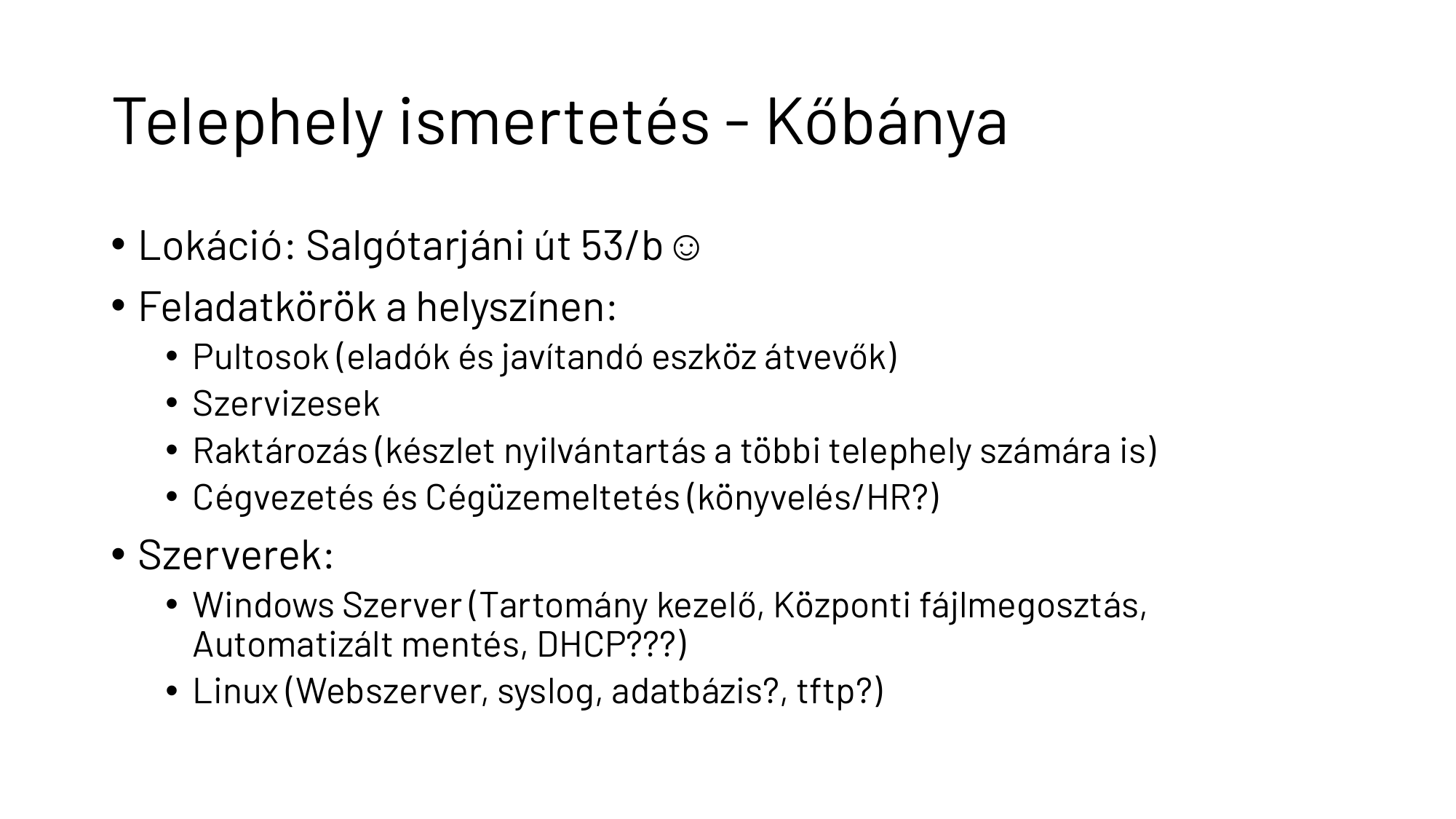

# Telephely ismertetés - Kőbánya
Lokáció: Salgótarjáni út 53/b☺
Feladatkörök a helyszínen:
Pultosok (eladók és javítandó eszköz átvevők)
Szervizesek
Raktározás (készlet nyilvántartás a többi telephely számára is)
Cégvezetés és Cégüzemeltetés (könyvelés/HR?)
Szerverek:
Windows Szerver (Tartomány kezelő, Központi fájlmegosztás, Automatizált mentés, DHCP???)
Linux (Webszerver, syslog, adatbázis?, tftp?)